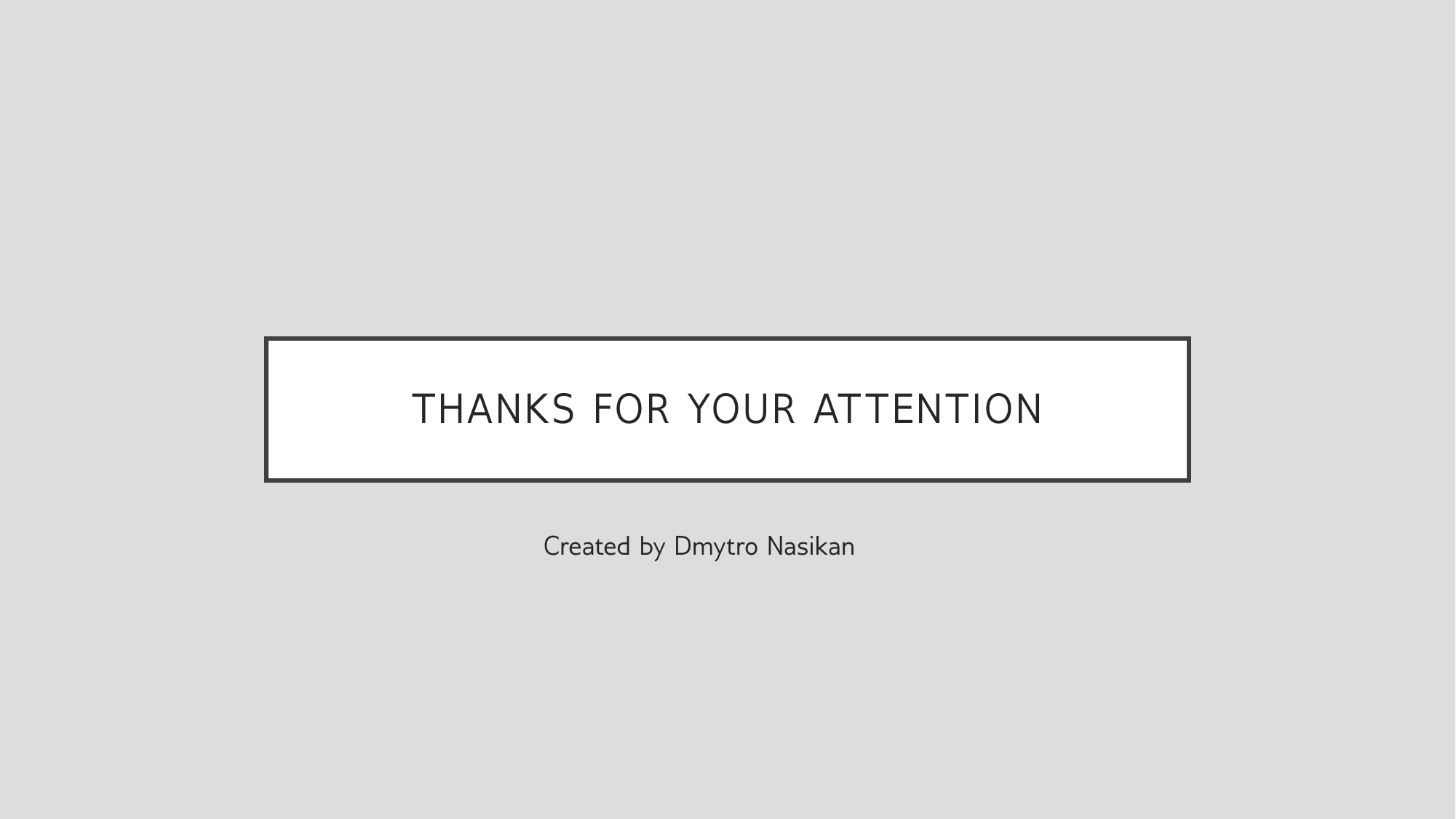

# Thanks for your attention
Created by Dmytro Nasikan